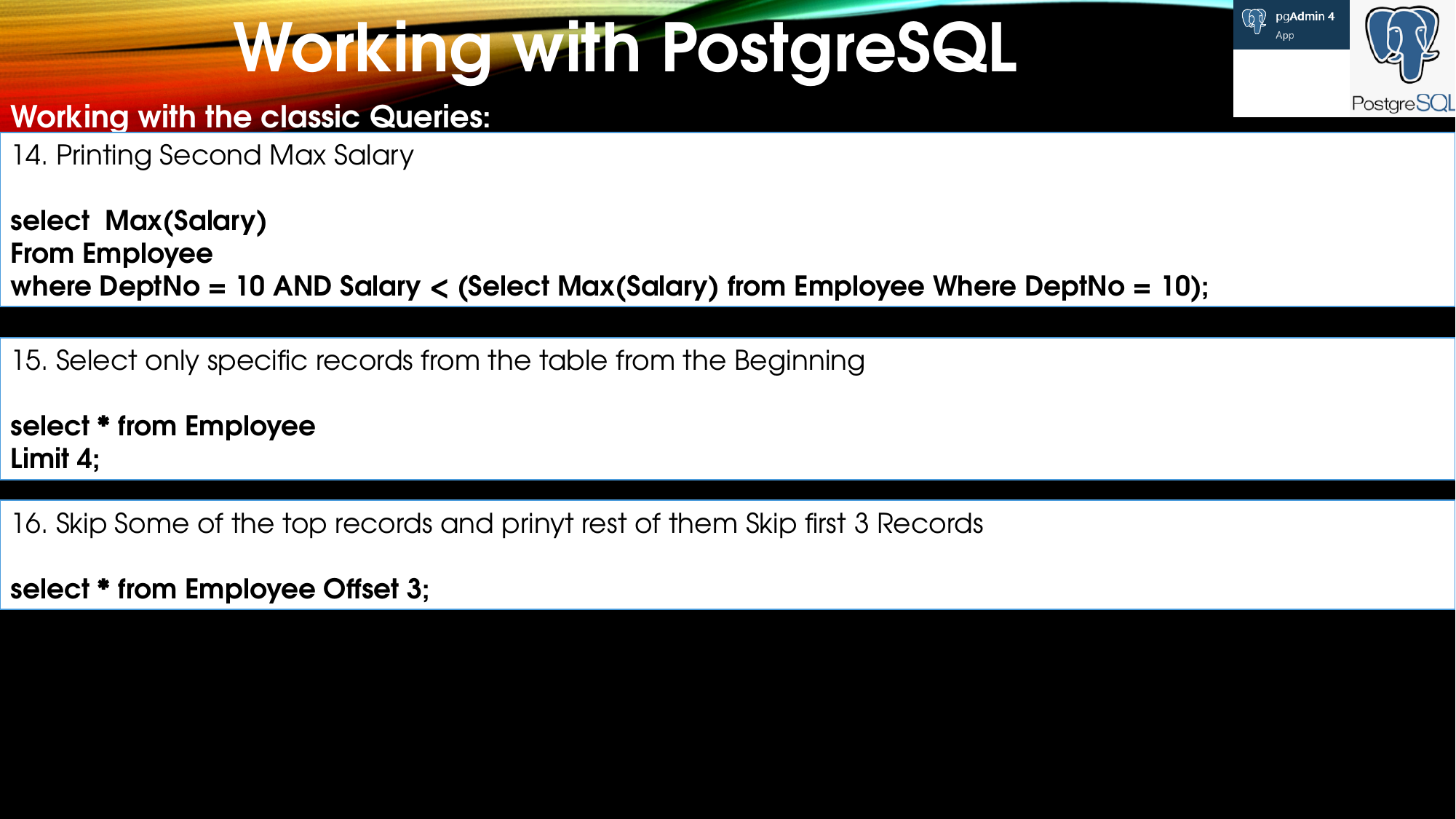

Working with PostgreSQL
Working with the classic Queries:
14. Printing Second Max Salary

select  Max(Salary)
From Employee
where DeptNo = 10 AND Salary < (Select Max(Salary) from Employee Where DeptNo = 10);
15. Select only specific records from the table from the Beginning

select * from Employee
Limit 4;
16. Skip Some of the top records and prinyt rest of them Skip first 3 Records

select * from Employee Offset 3;